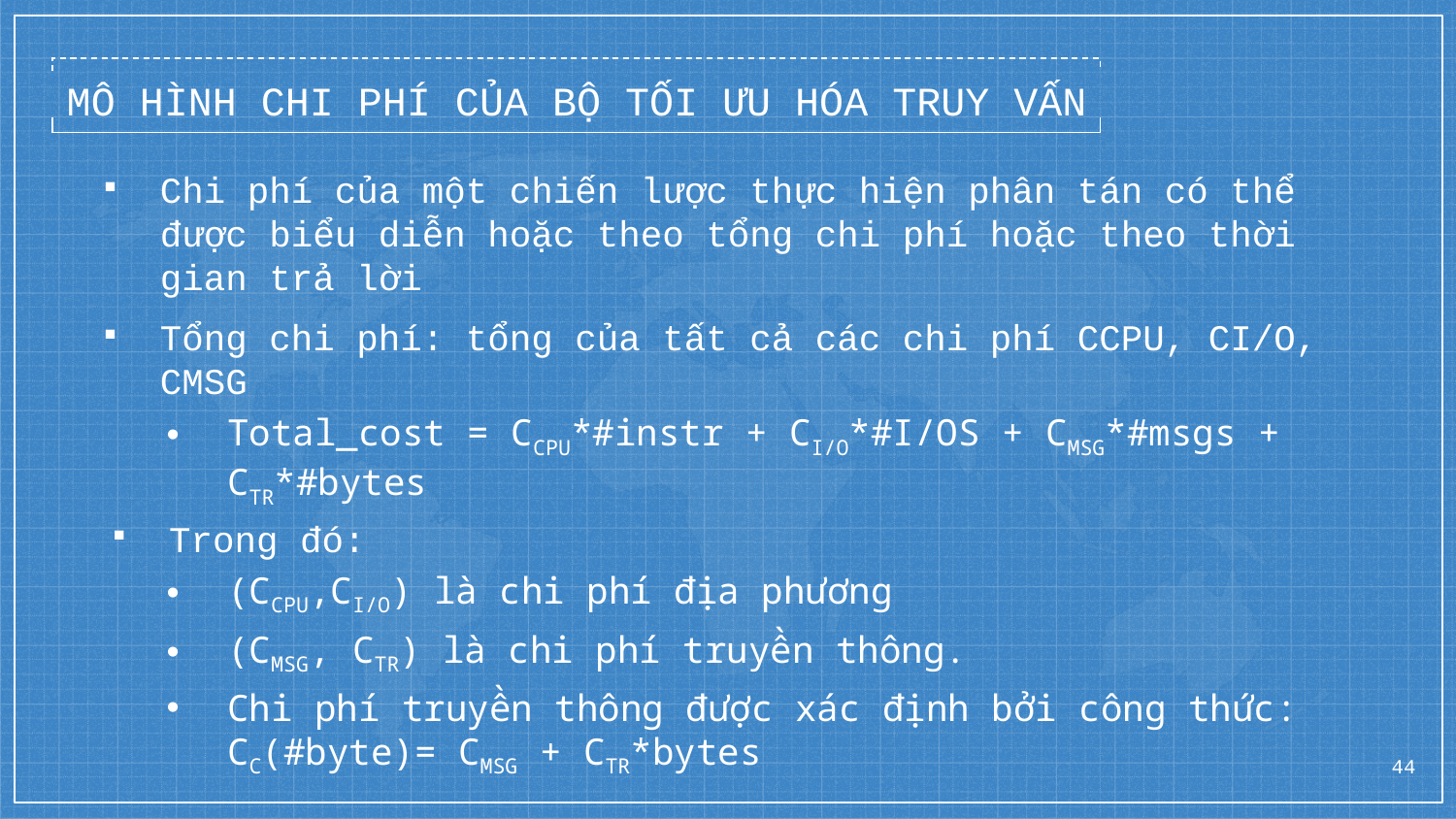

MÔ HÌNH CHI PHÍ CỦA BỘ TỐI ƯU HÓA TRUY VẤN

Chi phí của một chiến lược thực hiện phân tán có thể được biểu diễn hoặc theo tổng chi phí hoặc theo thời gian trả lời
Tổng chi phí: tổng của tất cả các chi phí CCPU, CI/O, CMSG
Total_cost = CCPU*#instr + CI/O*#I/OS + CMSG*#msgs + CTR*#bytes
Trong đó:
(CCPU,CI/O) là chi phí địa phương
(CMSG, CTR) là chi phí truyền thông.
Chi phí truyền thông được xác định bởi công thức: CC(#byte)= CMSG + CTR*bytes
44